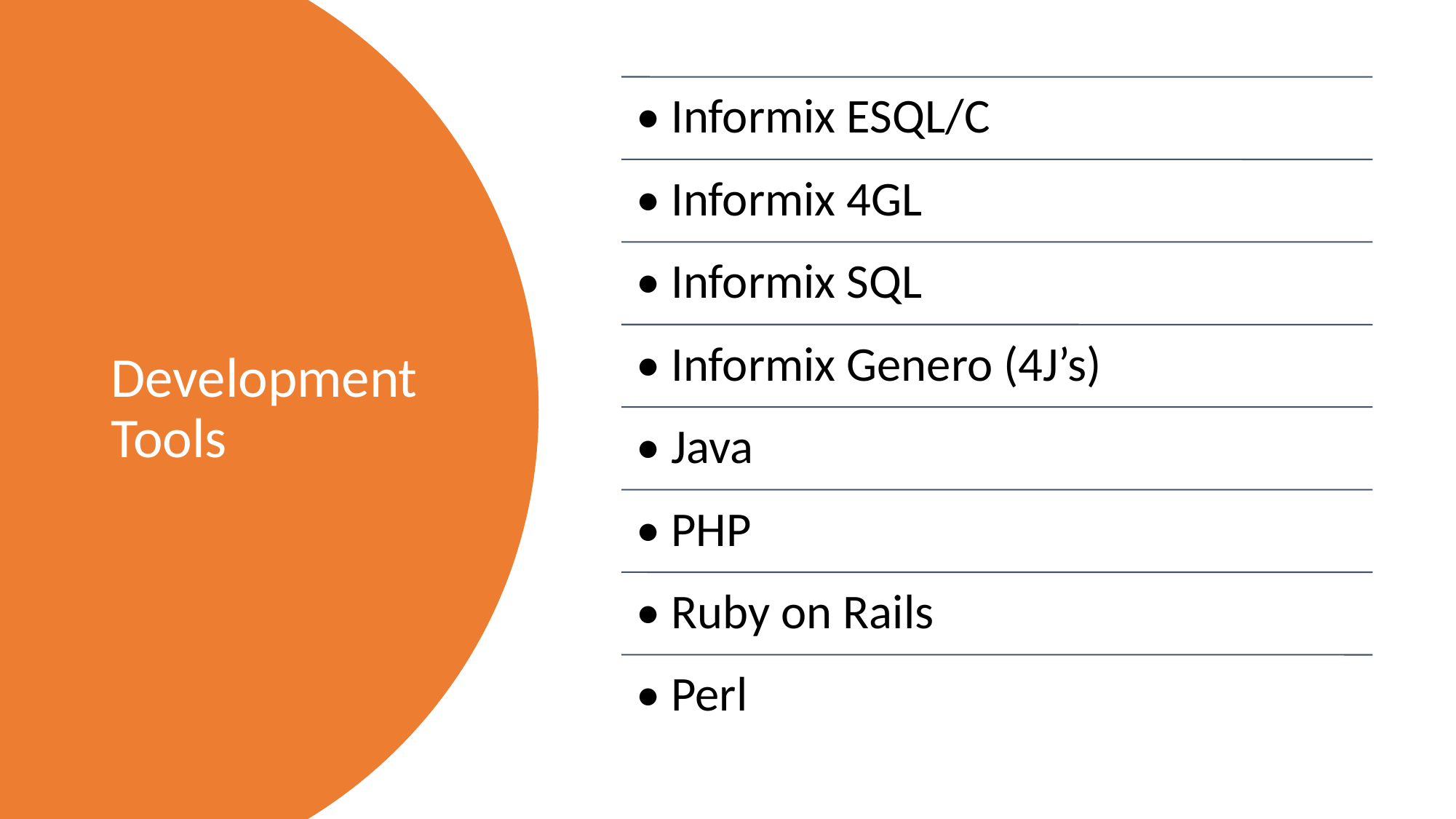

• Informix ESQL/C
• Informix 4GL
• Informix SQL
• Informix Genero (4J’s)
• Java
• PHP
• Ruby on Rails
• Perl
# Development Tools